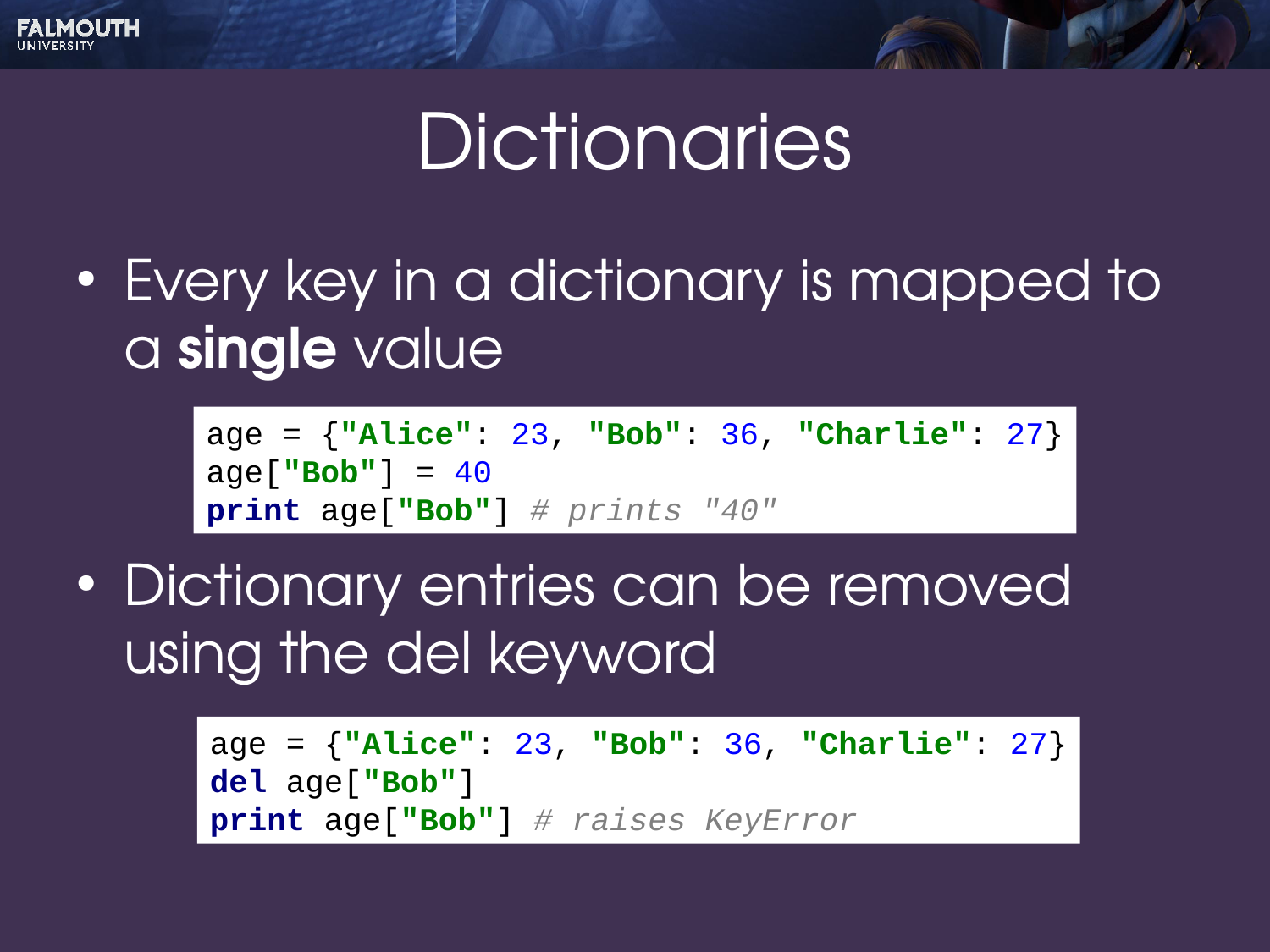

# Dictionaries
Every key in a dictionary is mapped to a single value

Dictionary entries can be removed using the del keyword
age = {"Alice": 23, "Bob": 36, "Charlie": 27}
age["Bob"] = 40
print age["Bob"] # prints "40"
age = {"Alice": 23, "Bob": 36, "Charlie": 27}
del age["Bob"]
print age["Bob"] # raises KeyError